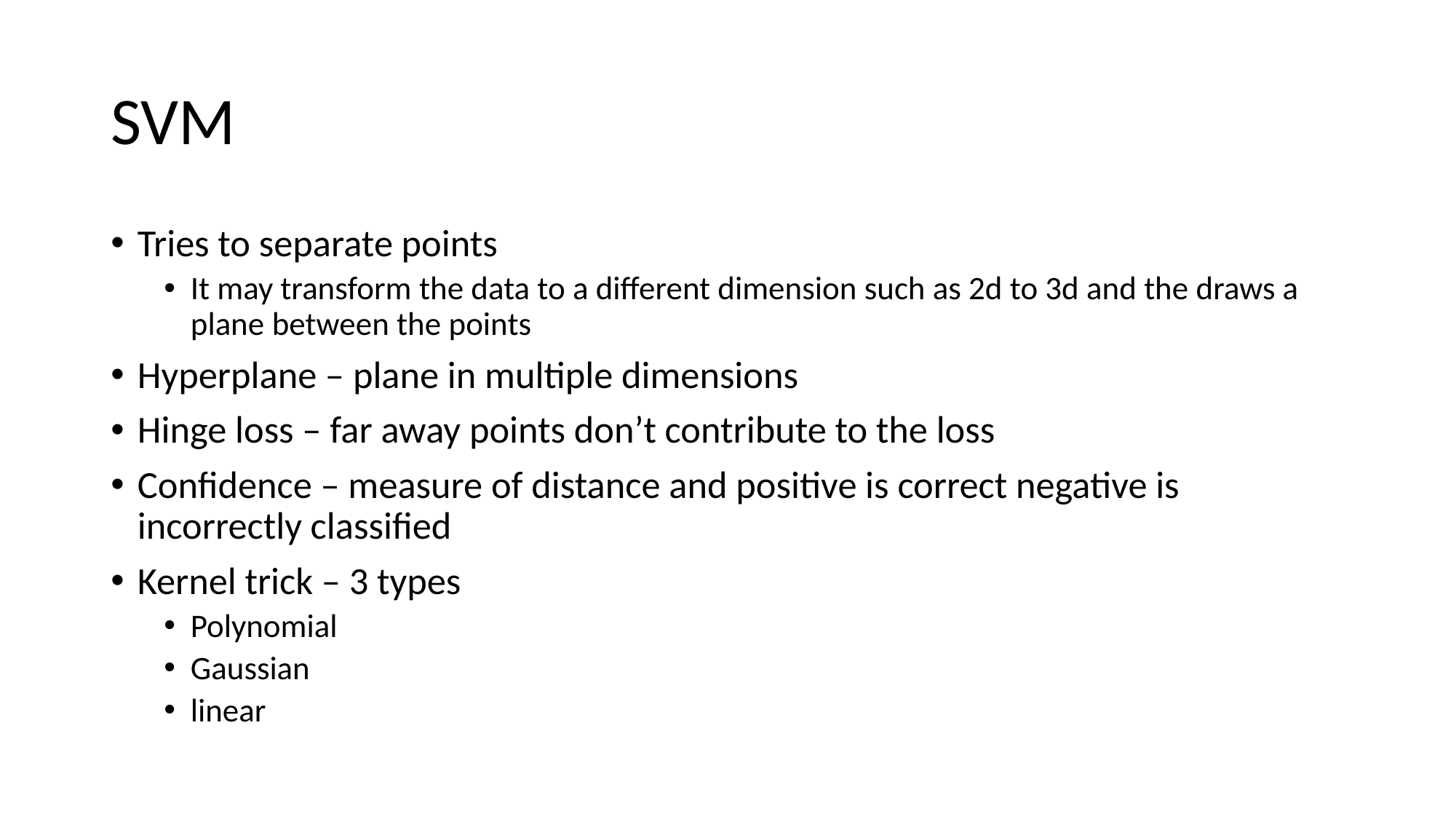

# SVM
Tries to separate points
It may transform the data to a different dimension such as 2d to 3d and the draws a plane between the points
Hyperplane – plane in multiple dimensions
Hinge loss – far away points don’t contribute to the loss
Confidence – measure of distance and positive is correct negative is incorrectly classified
Kernel trick – 3 types
Polynomial
Gaussian
linear